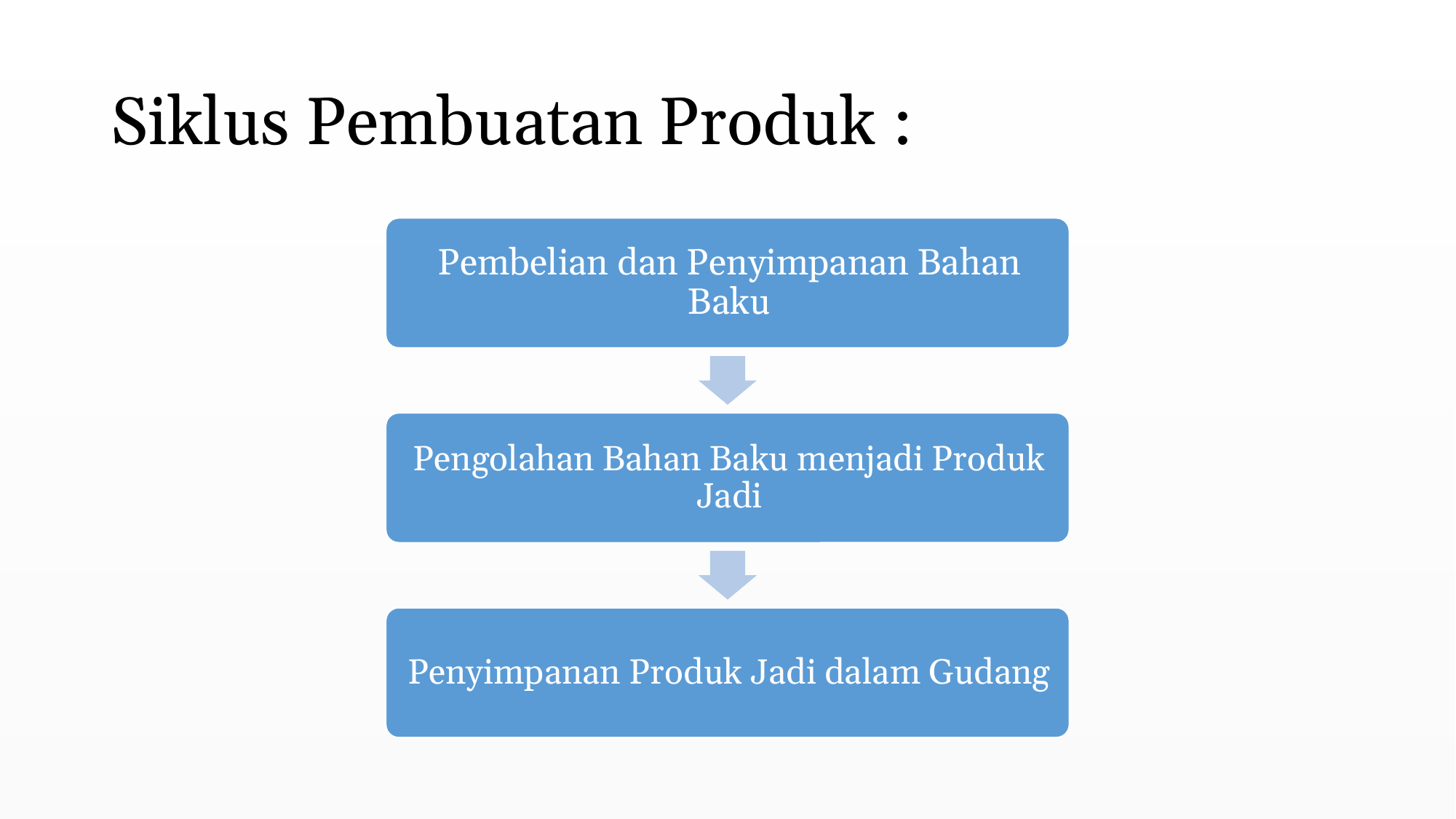

# Siklus Pembuatan Produk :
Pembelian dan Penyimpanan Bahan Baku

Pengolahan Bahan Baku menjadi Produk Jadi

Penyimpanan Produk Jadi dalam Gudang